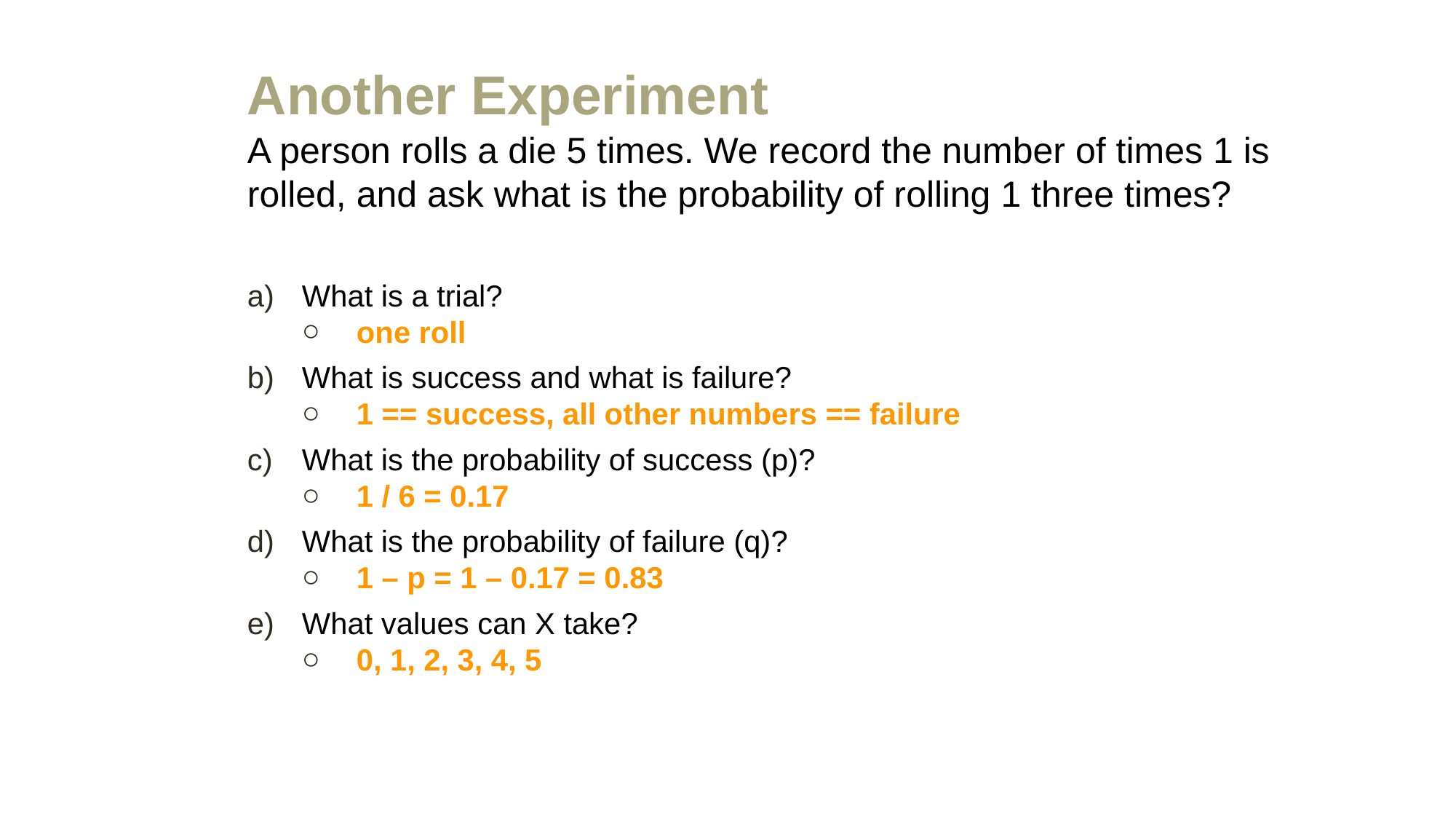

# Another Experiment
A person rolls a die 5 times. We record the number of times 1 is rolled, and ask what is the probability of rolling 1 three times?

What is a trial?
one roll
What is success and what is failure?
1 == success, all other numbers == failure
What is the probability of success (p)?
1 / 6 = 0.17
What is the probability of failure (q)?
1 – p = 1 – 0.17 = 0.83
What values can X take?
0, 1, 2, 3, 4, 5